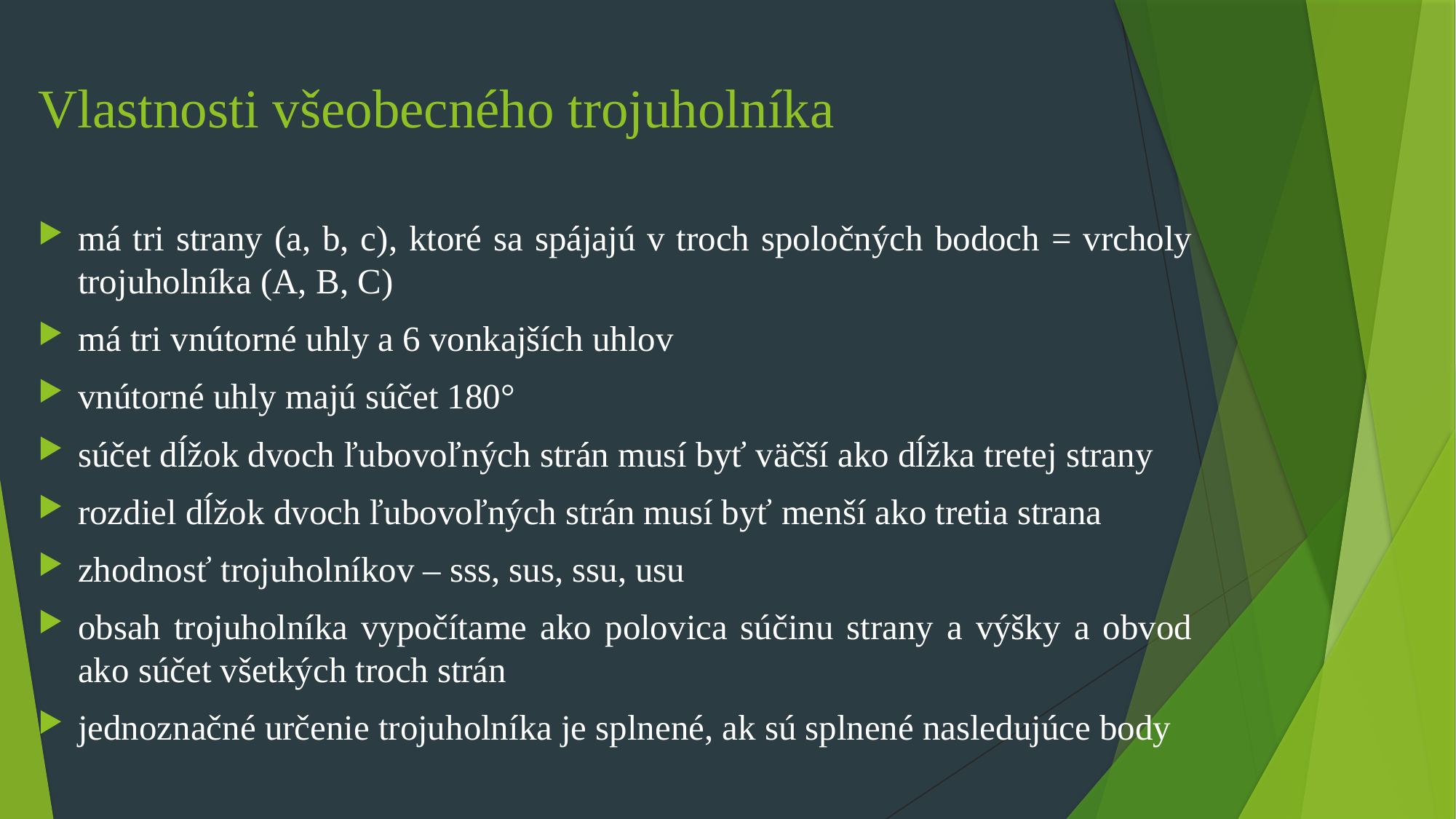

# Vlastnosti všeobecného trojuholníka

má tri strany (a, b, c), ktoré sa spájajú v troch spoločných bodoch = vrcholy trojuholníka (A, B, C)
má tri vnútorné uhly a 6 vonkajších uhlov
vnútorné uhly majú súčet 180°
súčet dĺžok dvoch ľubovoľných strán musí byť väčší ako dĺžka tretej strany
rozdiel dĺžok dvoch ľubovoľných strán musí byť menší ako tretia strana
zhodnosť trojuholníkov – sss, sus, ssu, usu
obsah trojuholníka vypočítame ako polovica súčinu strany a výšky a obvod ako súčet všetkých troch strán
jednoznačné určenie trojuholníka je splnené, ak sú splnené nasledujúce body